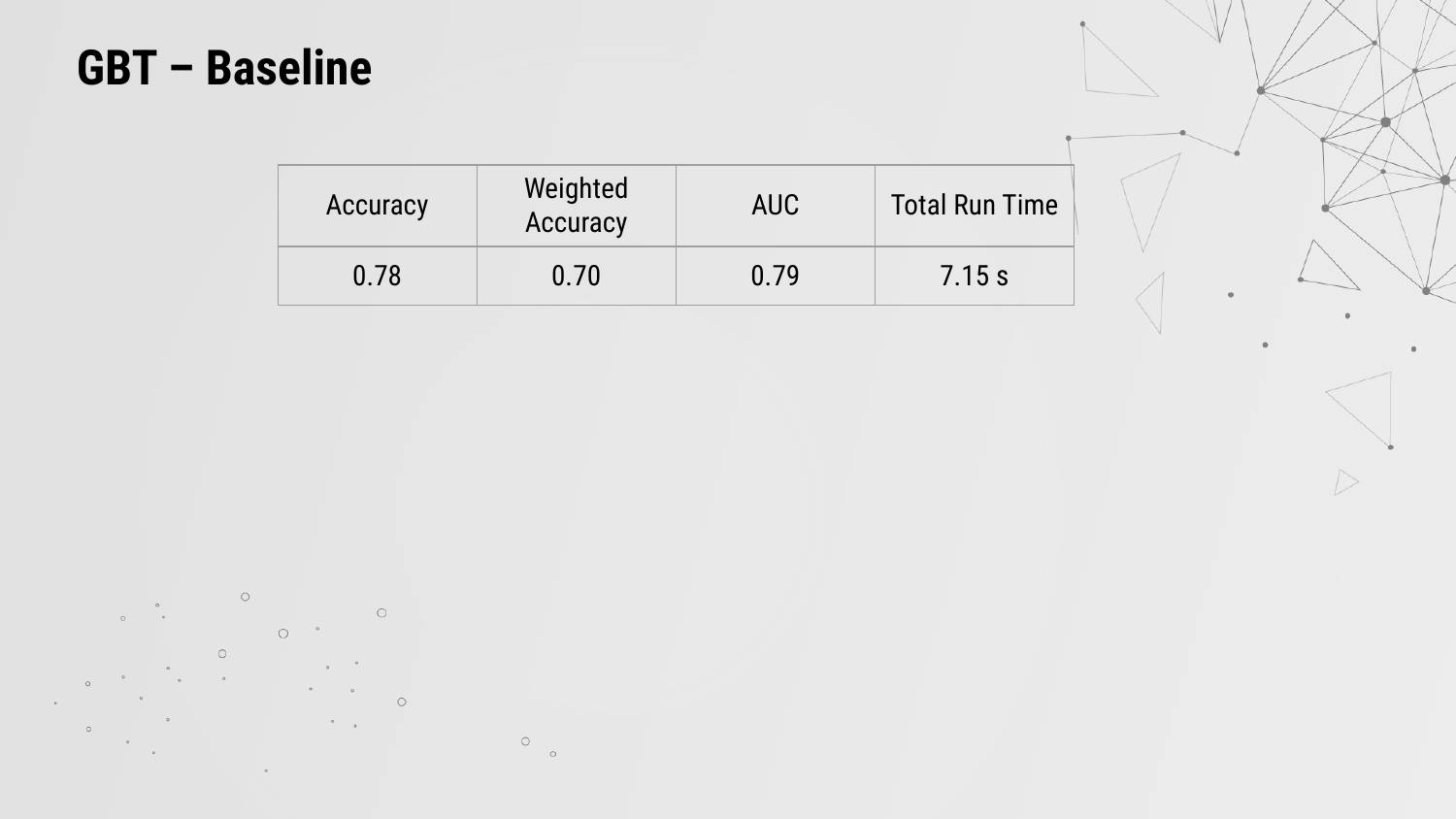

GBT – Baseline
| Accuracy | Weighted Accuracy | AUC | Total Run Time |
| --- | --- | --- | --- |
| 0.78 | 0.70 | 0.79 | 7.15 s |